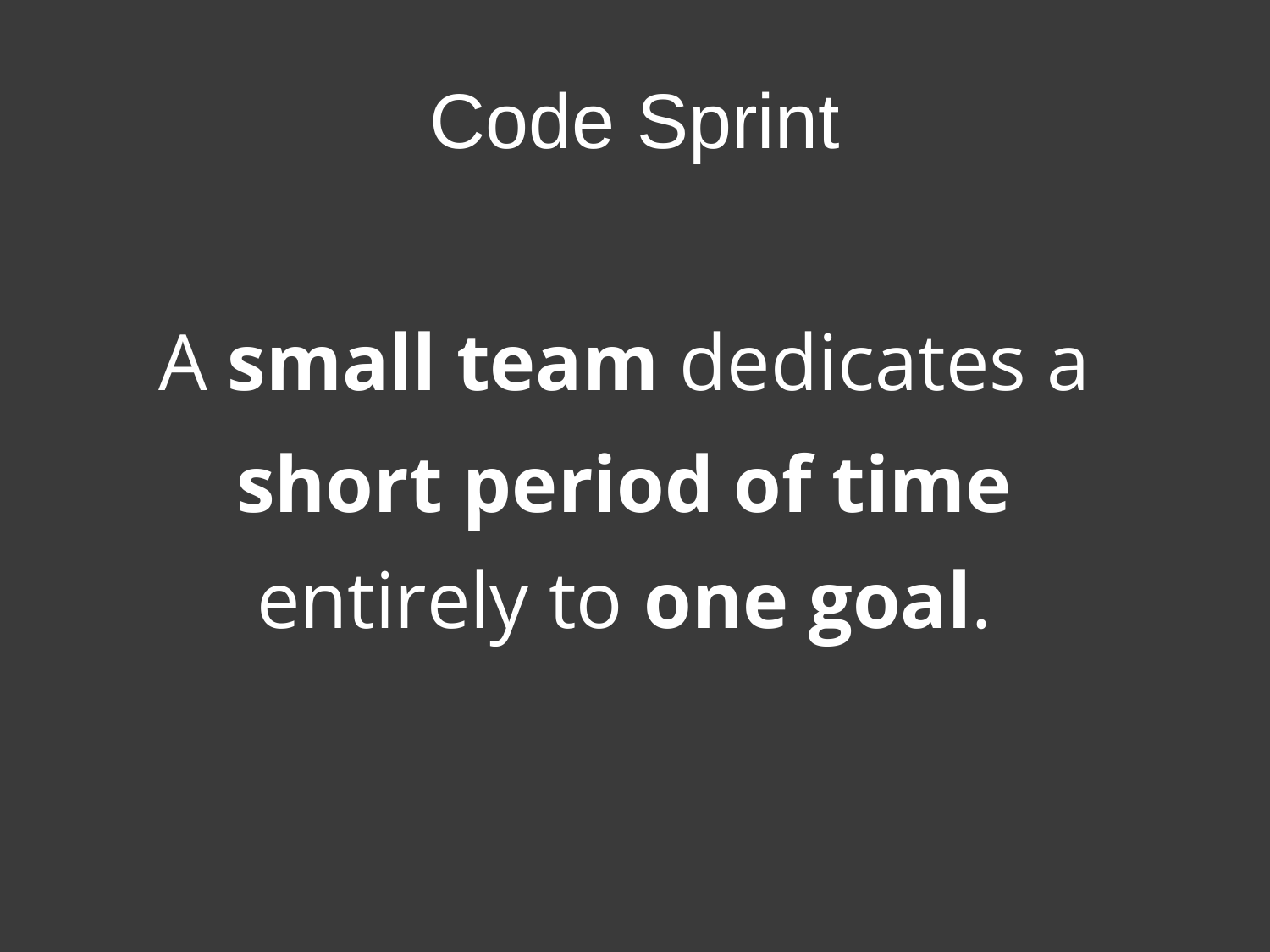

# Code Sprint
A small team dedicates a
short period of time
entirely to one goal.